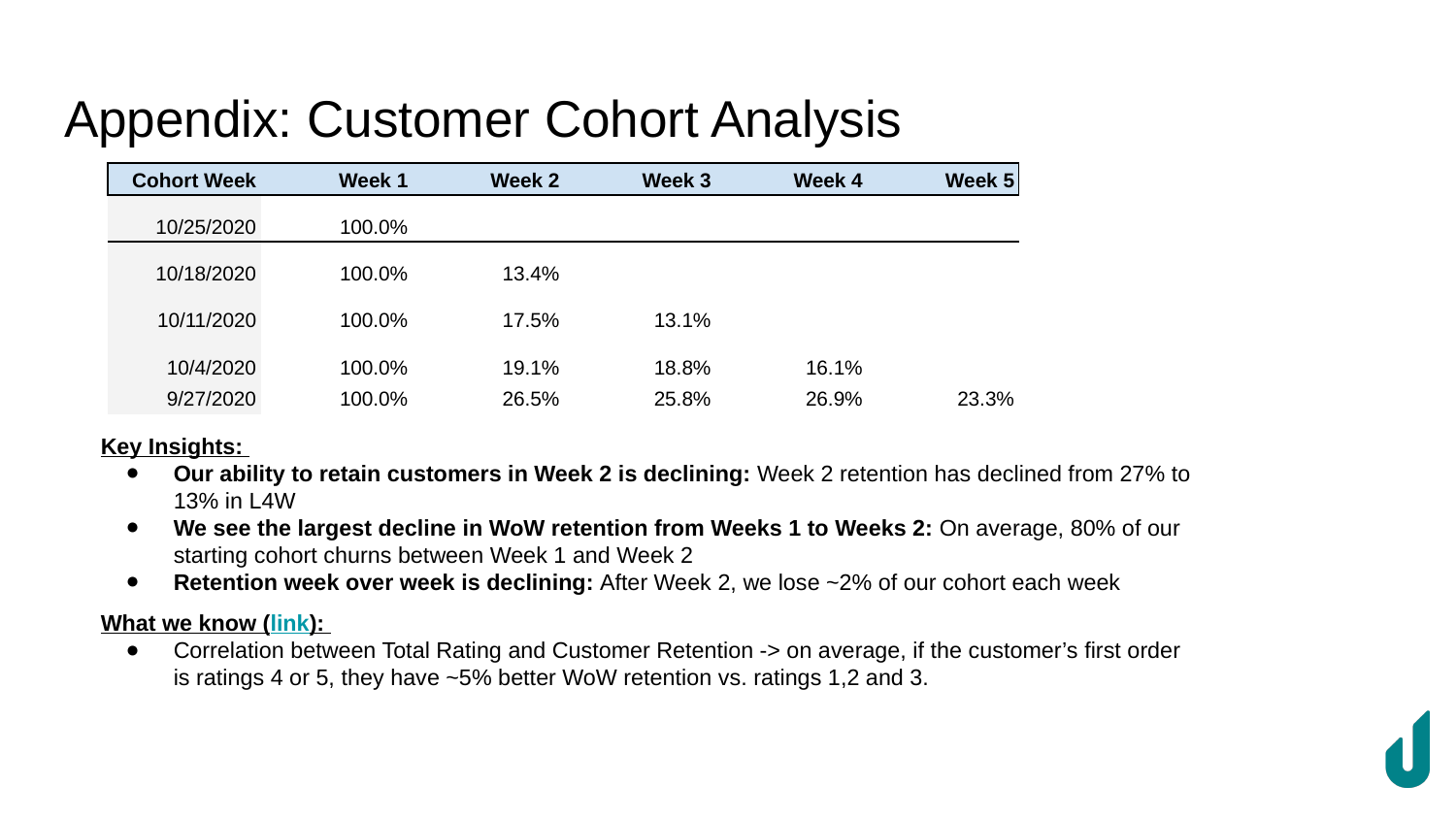

# Appendix: Customer Cohort Analysis
| Cohort Week | Week 1 | Week 2 | Week 3 | Week 4 | Week 5 |
| --- | --- | --- | --- | --- | --- |
| 10/25/2020 | 100.0% |  |  |  |  |
| 10/18/2020 | 100.0% | 13.4% |  |  |  |
| 10/11/2020 | 100.0% | 17.5% | 13.1% |  |  |
| 10/4/2020 | 100.0% | 19.1% | 18.8% | 16.1% |  |
| 9/27/2020 | 100.0% | 26.5% | 25.8% | 26.9% | 23.3% |
Key Insights:
Our ability to retain customers in Week 2 is declining: Week 2 retention has declined from 27% to 13% in L4W
We see the largest decline in WoW retention from Weeks 1 to Weeks 2: On average, 80% of our starting cohort churns between Week 1 and Week 2
Retention week over week is declining: After Week 2, we lose ~2% of our cohort each week
What we know (link):
Correlation between Total Rating and Customer Retention -> on average, if the customer’s first order is ratings 4 or 5, they have ~5% better WoW retention vs. ratings 1,2 and 3.